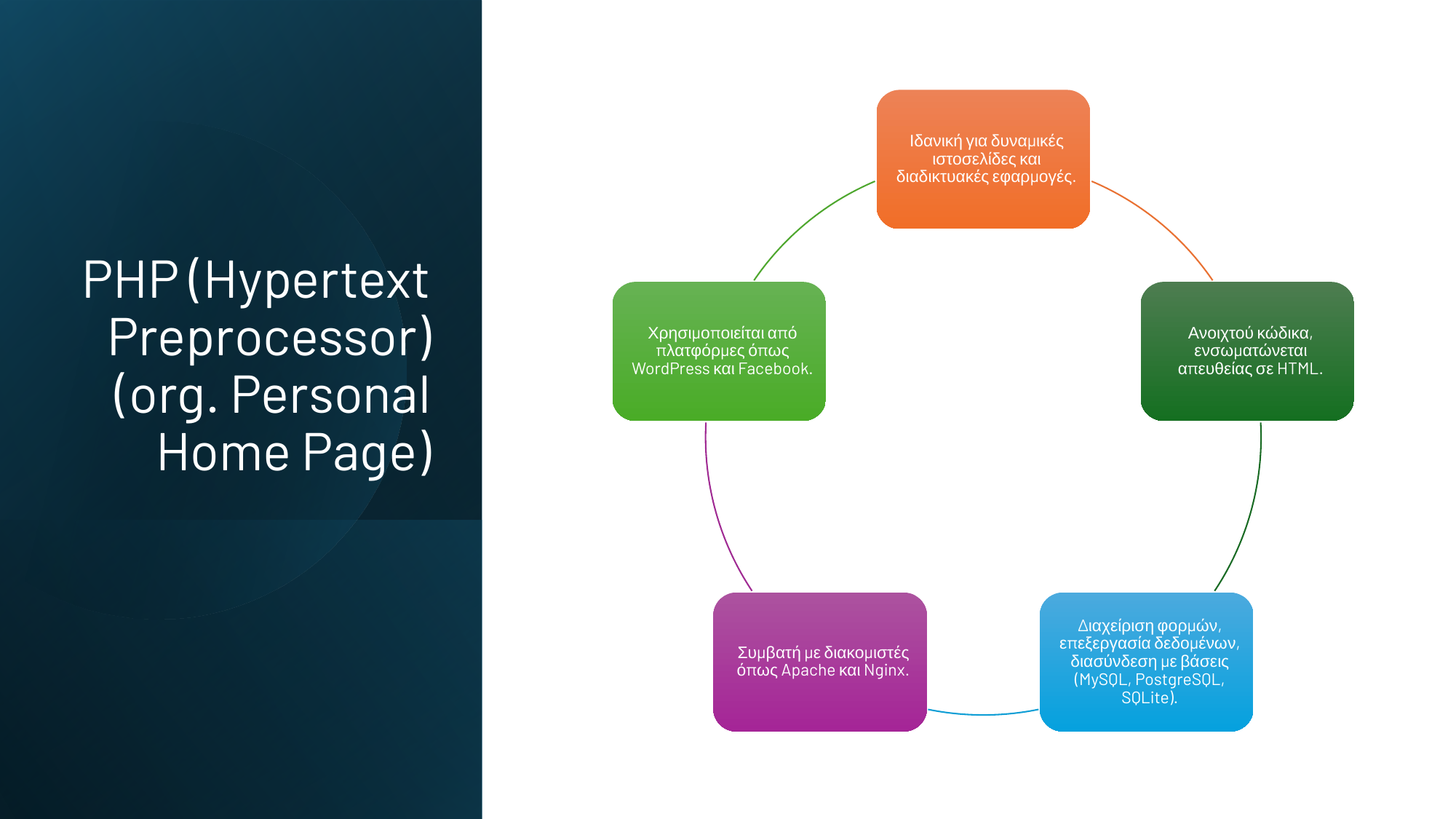

Ιδανική για δυναμικές ιστοσελίδες και διαδικτυακές εφαρμογές.
Ανοιχτού κώδικα, ενσωματώνεται απευθείας σε HTML.
Διαχείριση φορμών, επεξεργασία δεδομένων, διασύνδεση με βάσεις (MySQL, PostgreSQL, SQLite).
Συμβατή με διακομιστές όπως Apache και Nginx.
Χρησιμοποιείται από πλατφόρμες όπως WordPress και Facebook.

# PHP (Hypertext Preprocessor) (org. Personal Home Page)